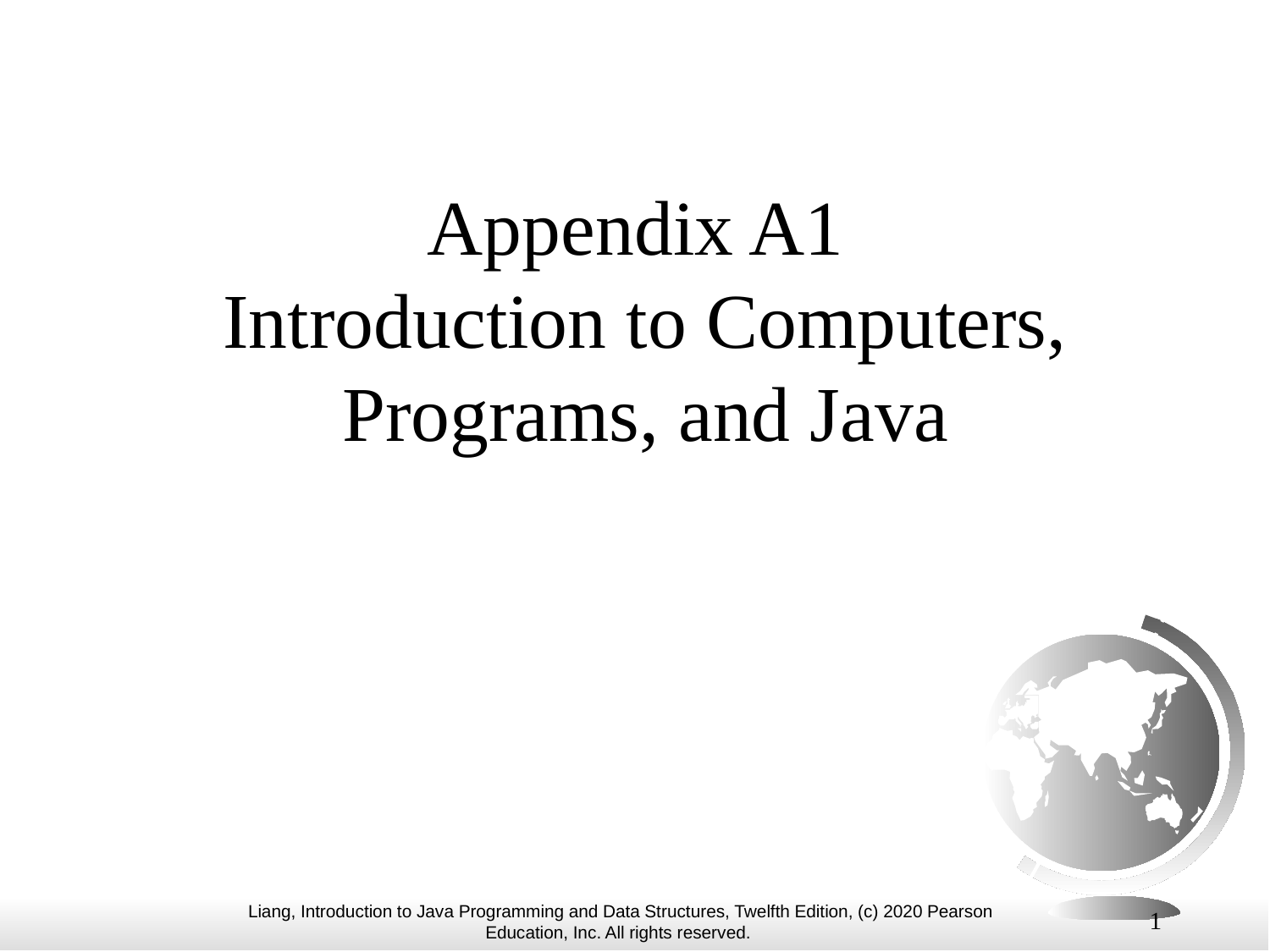

# Appendix A1 Introduction to Computers, Programs, and Java

1